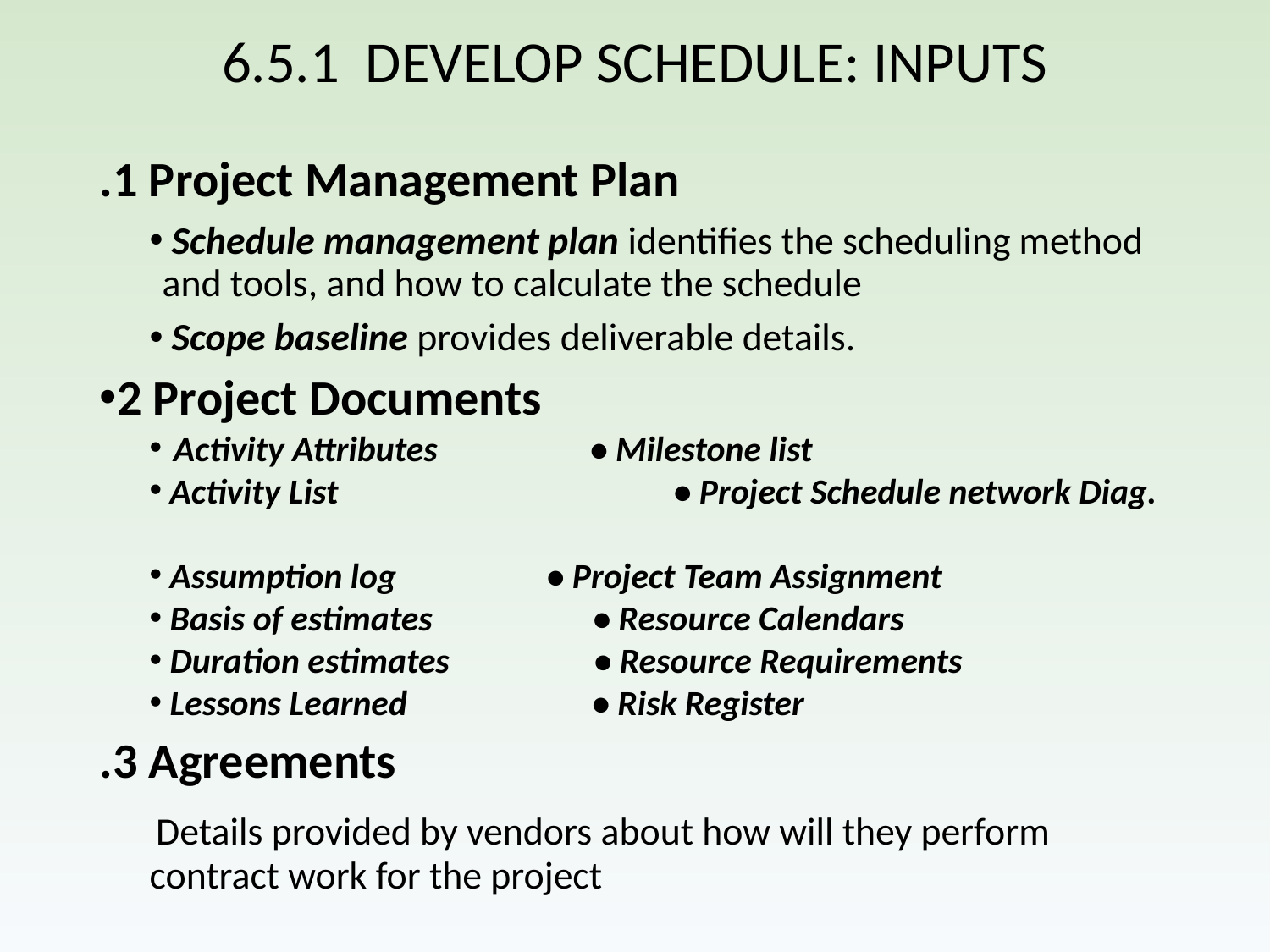

# 6.5.1  DEVELOP SCHEDULE: INPUTS
.1 Project Management Plan
 Schedule management plan identifies the scheduling method and tools, and how to calculate the schedule
 Scope baseline provides deliverable details.
2 Project Documents
Activity Attributes                   • Milestone list
 Activity List 			  • Project Schedule network Diag.
 Assumption log		  • Project Team Assignment
 Basis of estimates                    • Resource Calendars
 Duration estimates                  • Resource Requirements
 Lessons Learned                       • Risk Register
.3 Agreements
     Details provided by vendors about how will they perform contract work for the project